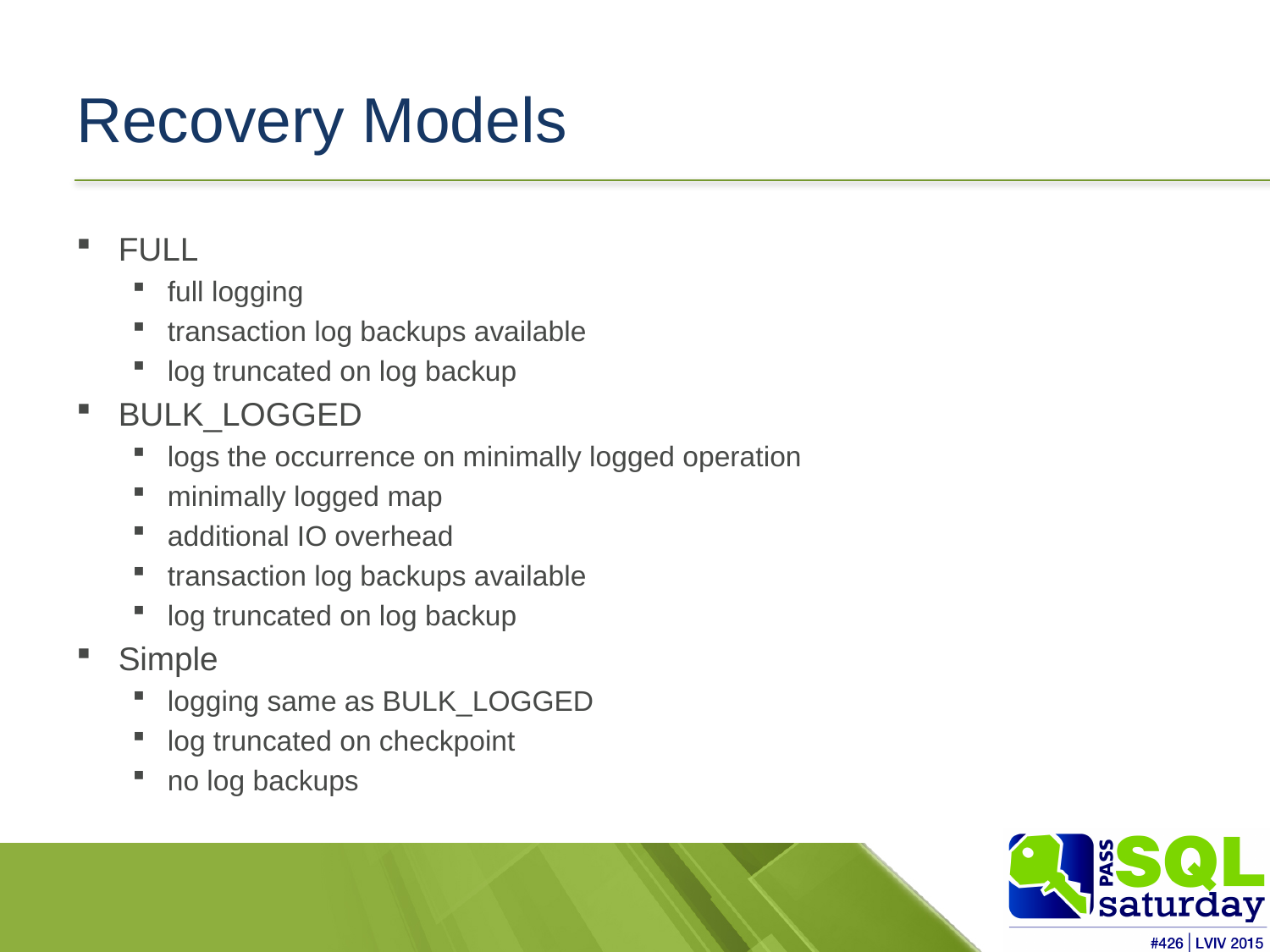

# Recovery Models
FULL
full logging
transaction log backups available
log truncated on log backup
BULK_LOGGED
logs the occurrence on minimally logged operation
minimally logged map
additional IO overhead
transaction log backups available
log truncated on log backup
Simple
logging same as BULK_LOGGED
log truncated on checkpoint
no log backups